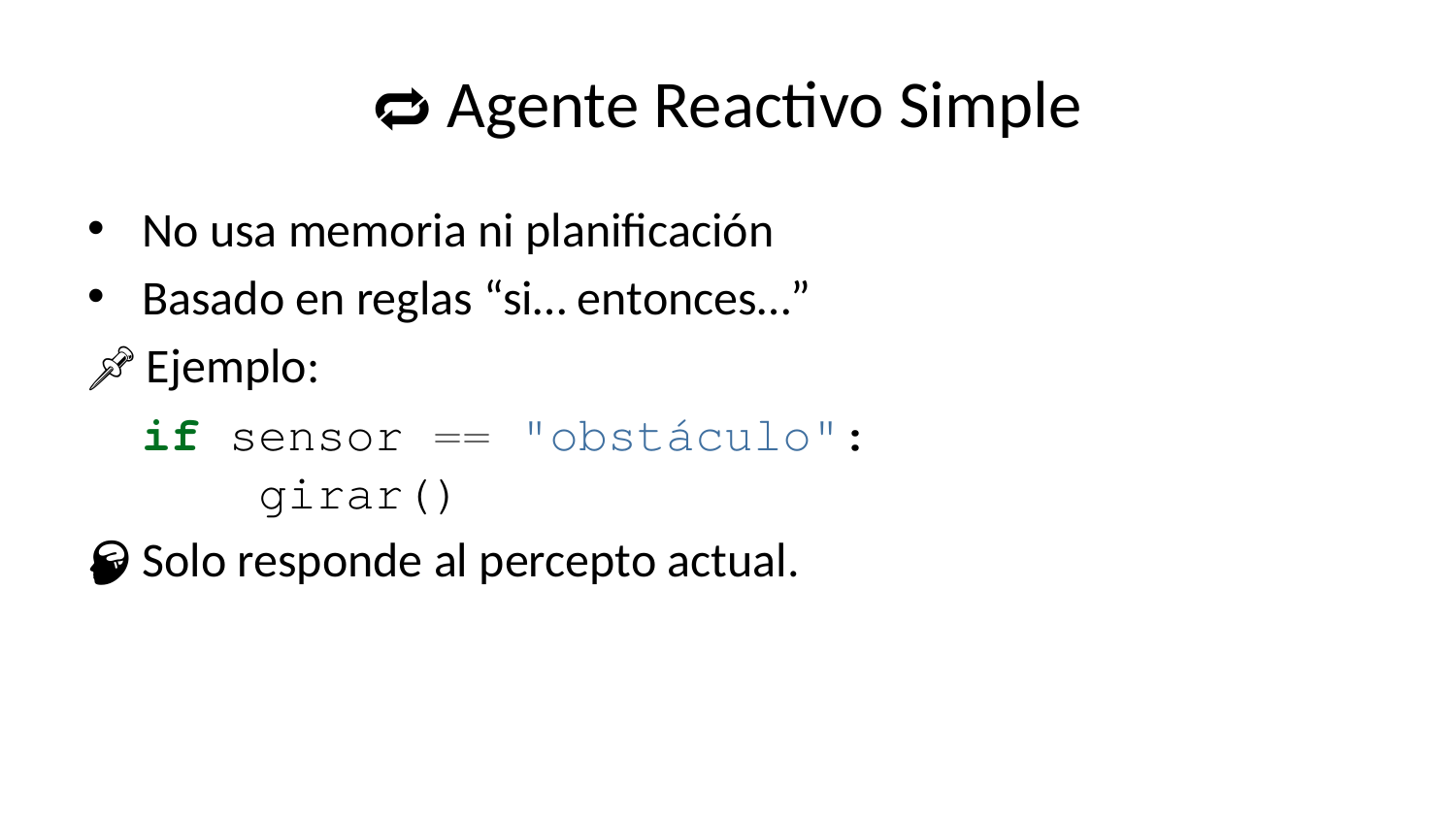

# 🔁 Agente Reactivo Simple
No usa memoria ni planificación
Basado en reglas “si… entonces…”
📌 Ejemplo:
if sensor == "obstáculo":
    girar()
🧠 Solo responde al percepto actual.